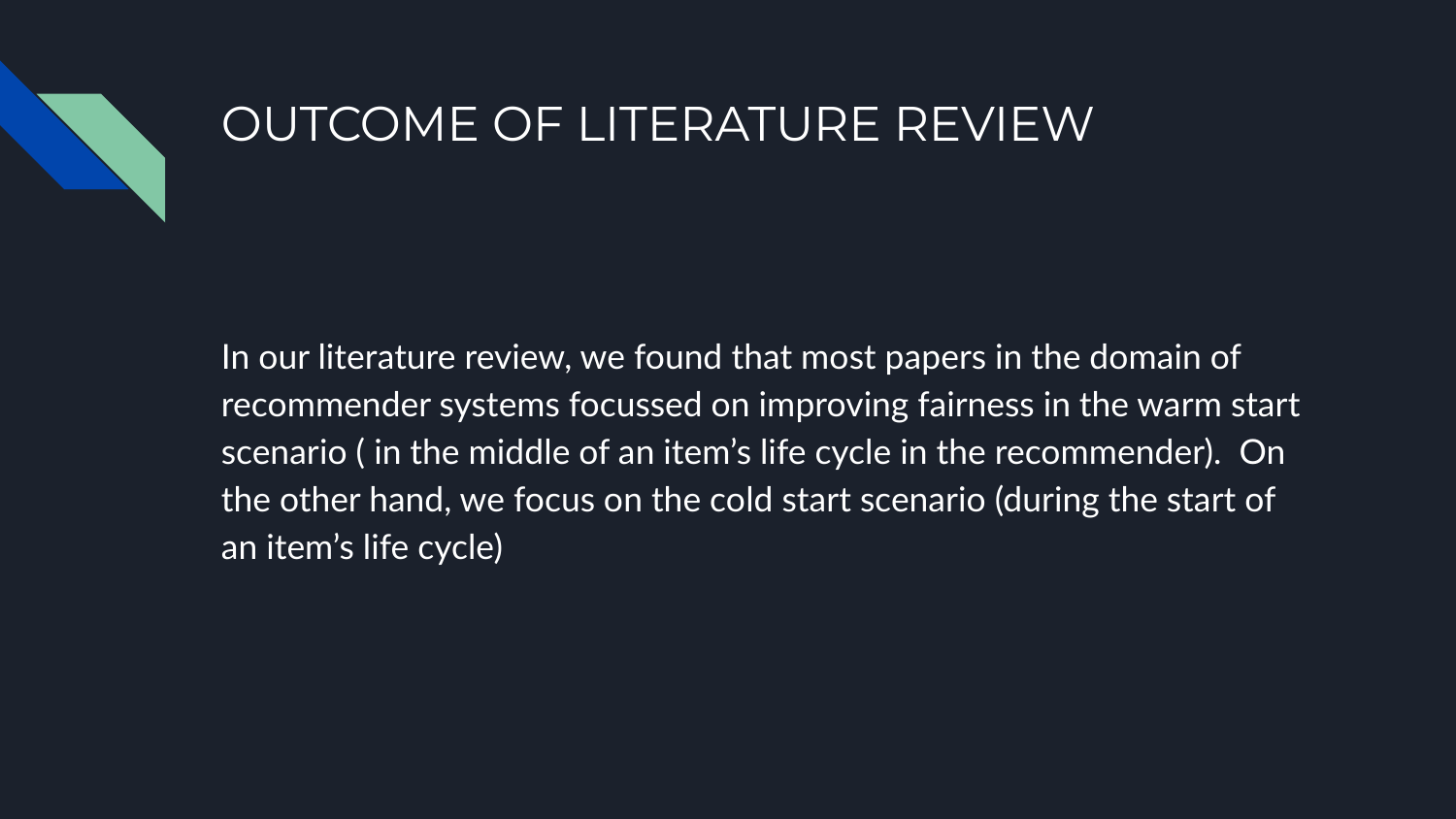

# OUTCOME OF LITERATURE REVIEW
In our literature review, we found that most papers in the domain of recommender systems focussed on improving fairness in the warm start scenario ( in the middle of an item’s life cycle in the recommender).  On the other hand, we focus on the cold start scenario (during the start of an item’s life cycle)